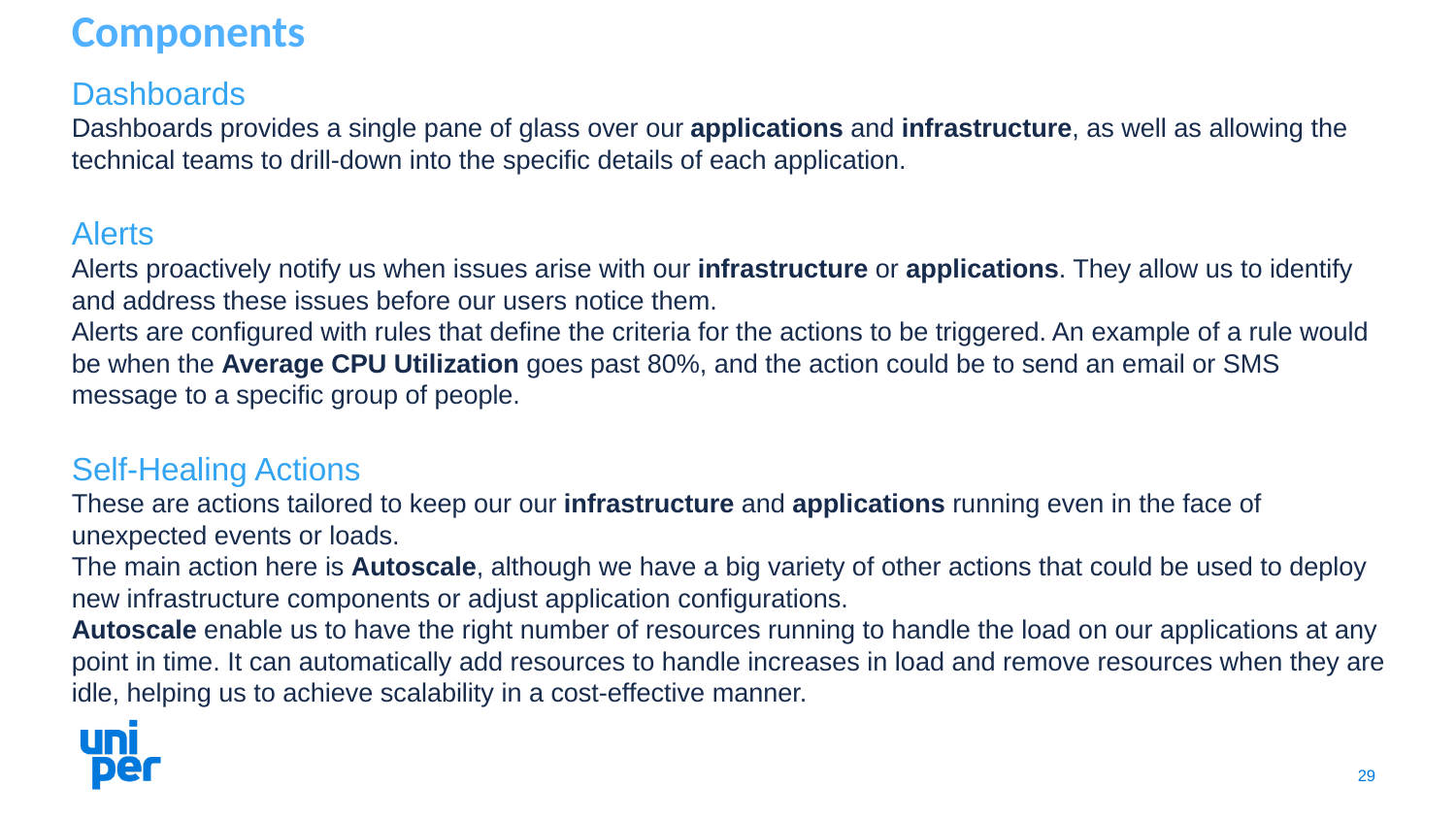

Components
Dashboards
Dashboards provides a single pane of glass over our applications and infrastructure, as well as allowing the technical teams to drill-down into the specific details of each application.

Alerts
Alerts proactively notify us when issues arise with our infrastructure or applications. They allow us to identify and address these issues before our users notice them.
Alerts are configured with rules that define the criteria for the actions to be triggered. An example of a rule would be when the Average CPU Utilization goes past 80%, and the action could be to send an email or SMS message to a specific group of people.
Self-Healing Actions
These are actions tailored to keep our our infrastructure and applications running even in the face of unexpected events or loads.
The main action here is Autoscale, although we have a big variety of other actions that could be used to deploy new infrastructure components or adjust application configurations.
Autoscale enable us to have the right number of resources running to handle the load on our applications at any point in time. It can automatically add resources to handle increases in load and remove resources when they are idle, helping us to achieve scalability in a cost-effective manner.
29